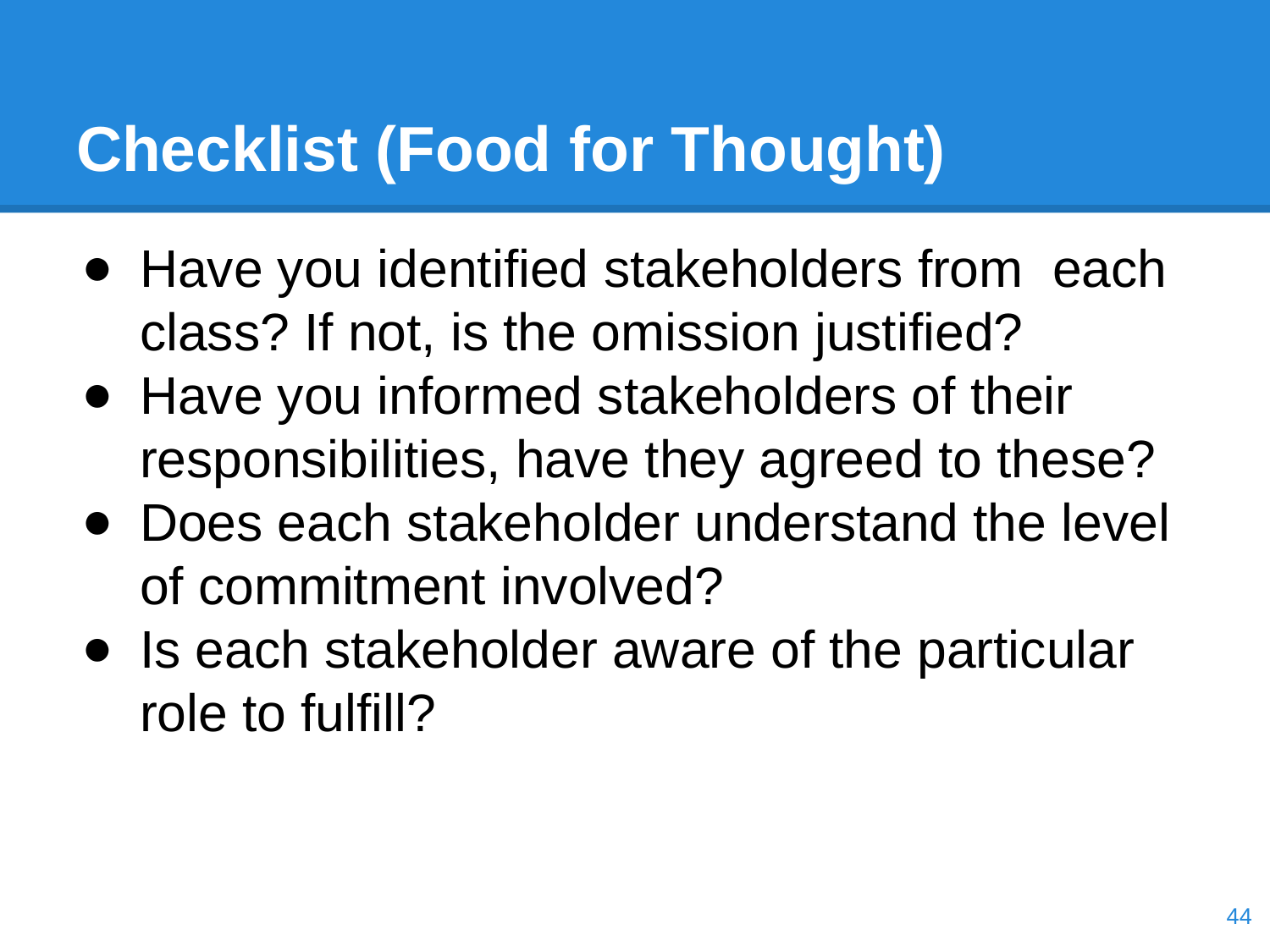

# Checklist (Food for Thought)
Have you identified stakeholders from  each class? If not, is the omission justified?
Have you informed stakeholders of their responsibilities, have they agreed to these?
Does each stakeholder understand the level of commitment involved?
Is each stakeholder aware of the particular role to fulfill?
44